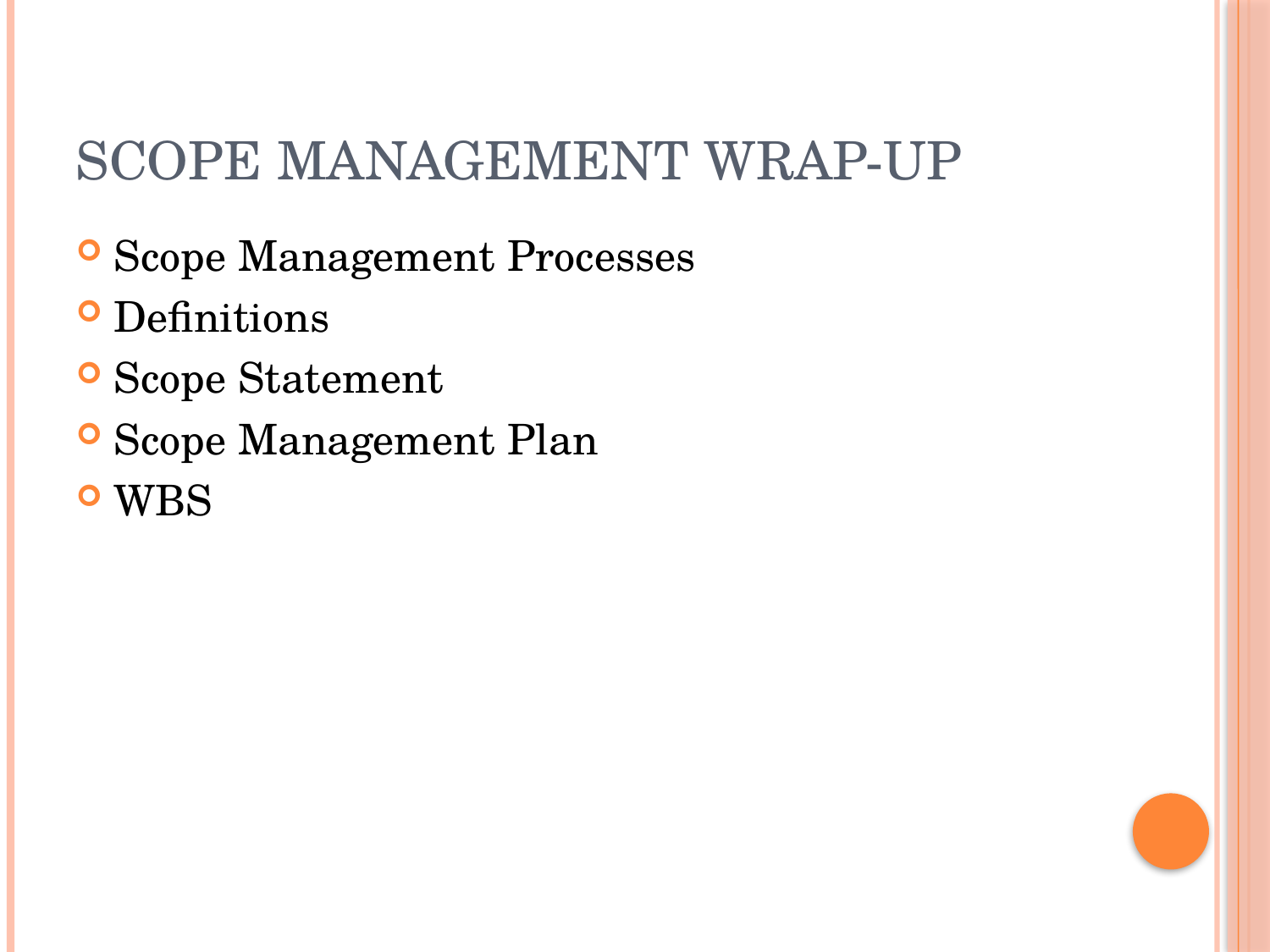

# Scope Management Wrap-up
Scope Management Processes
Definitions
Scope Statement
Scope Management Plan
WBS